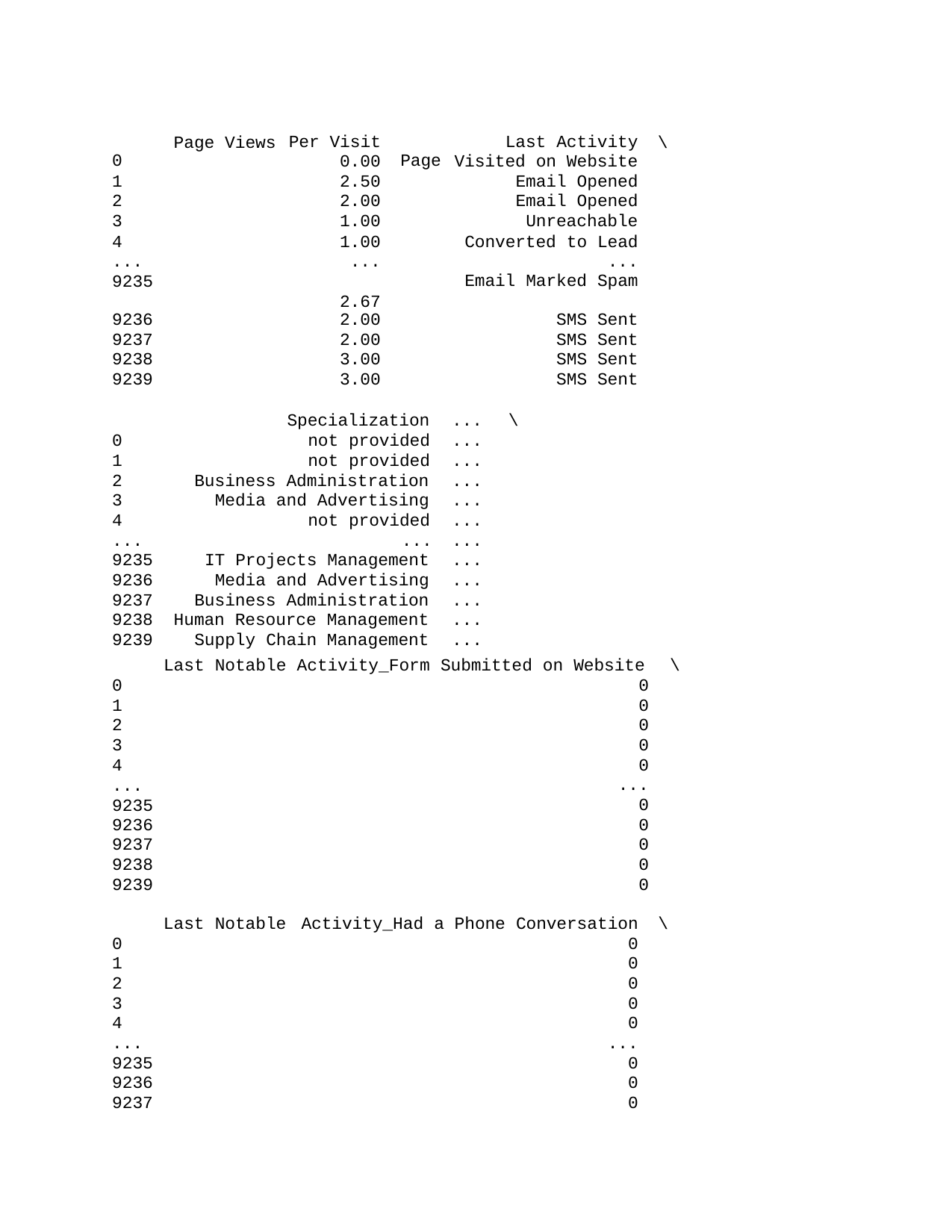

| 0 | Page Views | Per Visit 0.00 | Page | Last Activity Visited on Website | \ |
| --- | --- | --- | --- | --- | --- |
| 1 |  | 2.50 |  | Email Opened |  |
| 2 |  | 2.00 |  | Email Opened |  |
| 3 |  | 1.00 |  | Unreachable |  |
| 4 ... 9235 |  | 1.00 ... 2.67 |  | Converted to Lead ... Email Marked Spam |  |
| 9236 |  | 2.00 |  | SMS Sent |  |
| 9237 |  | 2.00 |  | SMS Sent |  |
| 9238 |  | 3.00 |  | SMS Sent |  |
| 9239 |  | 3.00 |  | SMS Sent |  |
|  | Specialization |  |  | ... \ |  |
| 0 | not provided |  |  | ... |  |
| 1 | not provided |  |  | ... |  |
| 2 | Business Administration |  |  | ... |  |
| 3 | Media and Advertising |  |  | ... |  |
| 4 | not provided |  |  | ... |  |
| ... | ... |  |  | ... |  |
| 9235 | IT Projects Management |  |  | ... |  |
| 9236 | Media and Advertising |  |  | ... |  |
| 9237 | Business Administration |  |  | ... |  |
| 9238 | Human Resource Management |  |  | ... |  |
| 9239 | Supply Chain Management |  |  | ... |  |
Last Notable Activity_Form Submitted on Website	\
0
0
0
0
0
...
0
0
0
0
0
0
1
2
3
4
...  9235
9236
9237
9238
9239
|  | Last | Notable | Activity\_Had a Phone Conversation | \ |
| --- | --- | --- | --- | --- |
| 0 |  |  | 0 |  |
| 1 |  |  | 0 |  |
| 2 |  |  | 0 |  |
| 3 |  |  | 0 |  |
| 4 |  |  | 0 |  |
| ... |  |  | ... |  |
| 9235 |  |  | 0 |  |
| 9236 |  |  | 0 |  |
| 9237 |  |  | 0 |  |